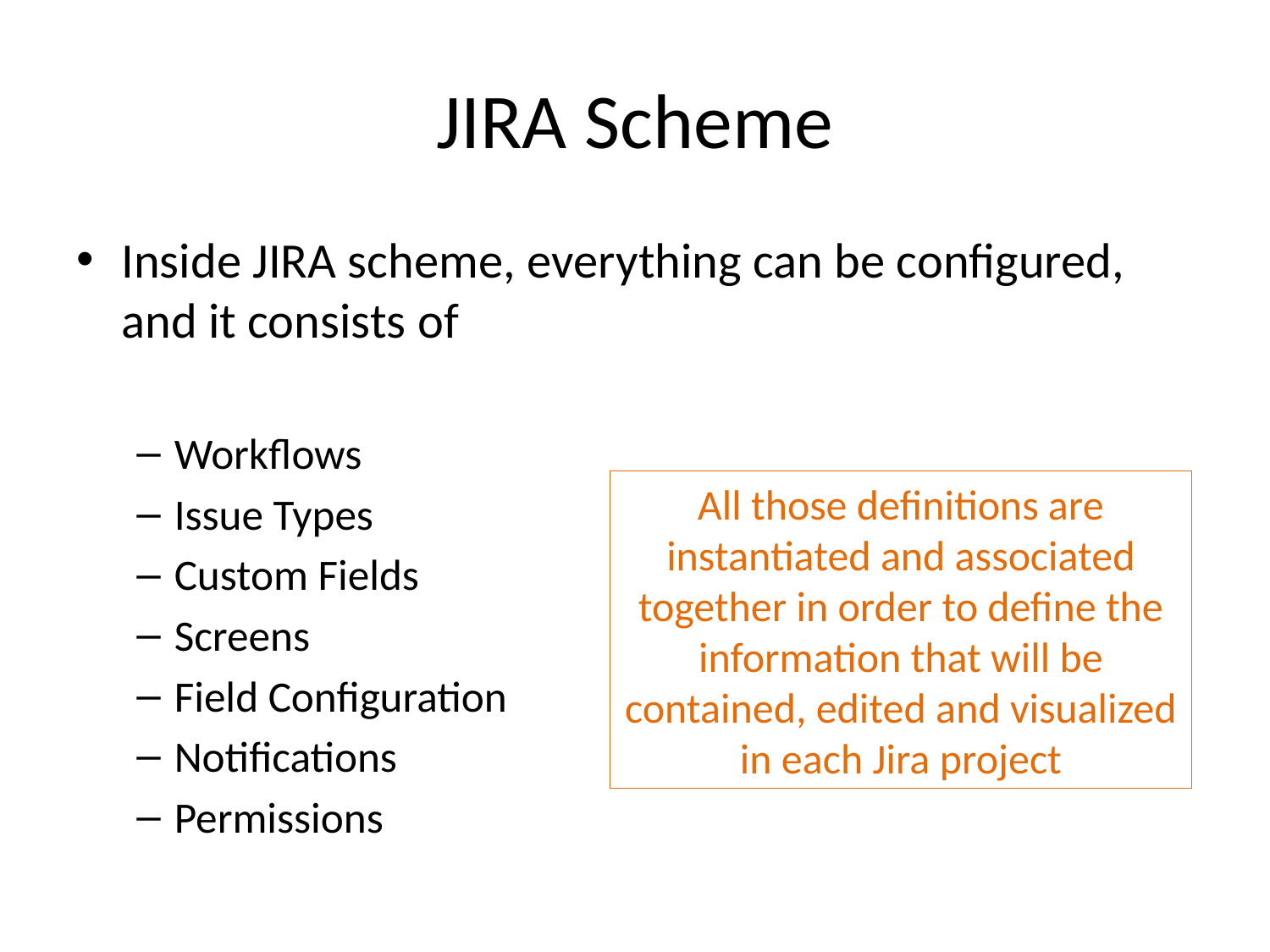

# JIRA Scheme
Inside JIRA scheme, everything can be configured, and it consists of

Workflows
Issue Types
Custom Fields
Screens
Field Configuration
Notifications
Permissions
All those definitions are instantiated and associated together in order to define the information that will be contained, edited and visualized in each Jira project